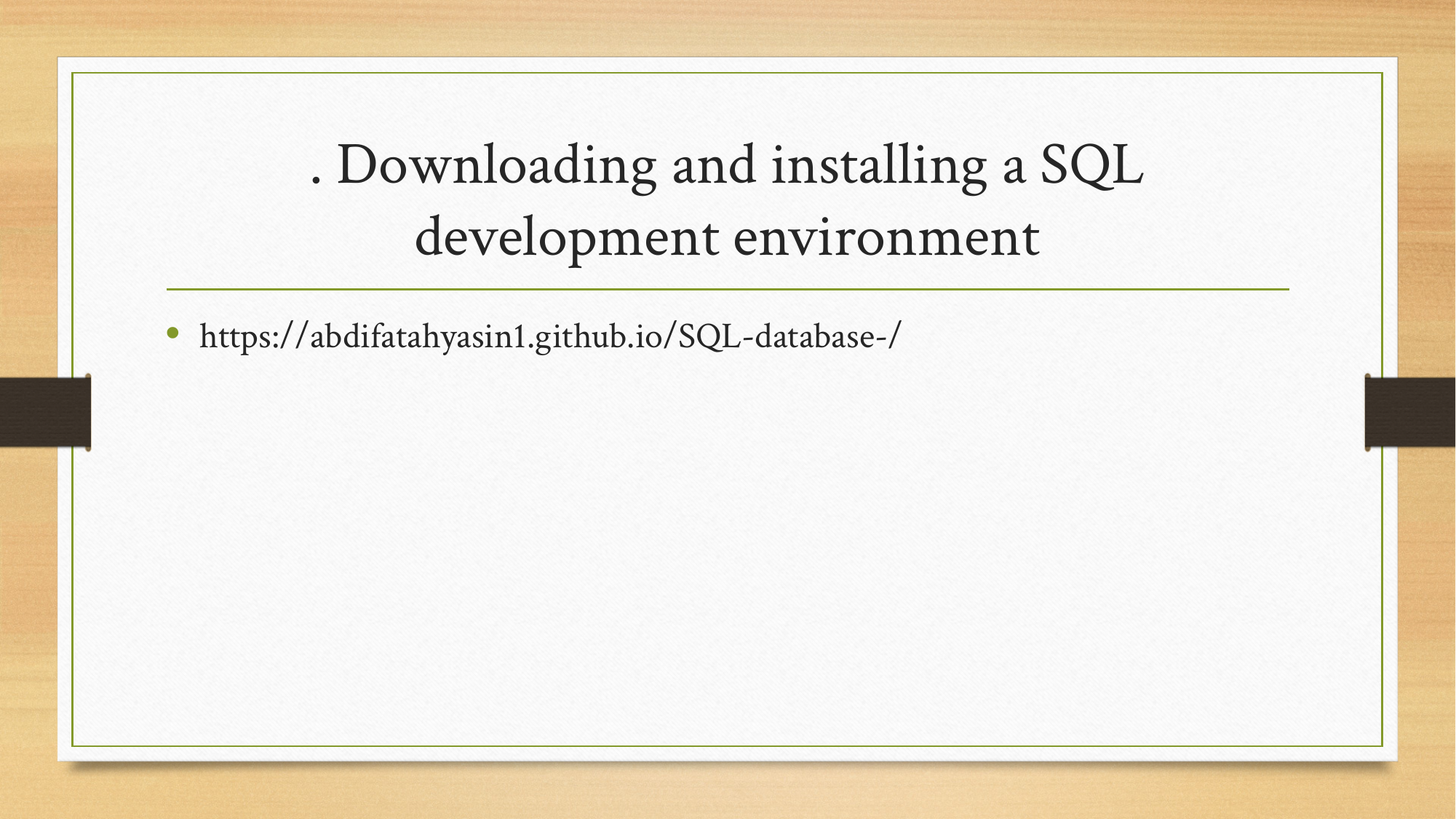

# . Downloading and installing a SQL development environment
https://abdifatahyasin1.github.io/SQL-database-/